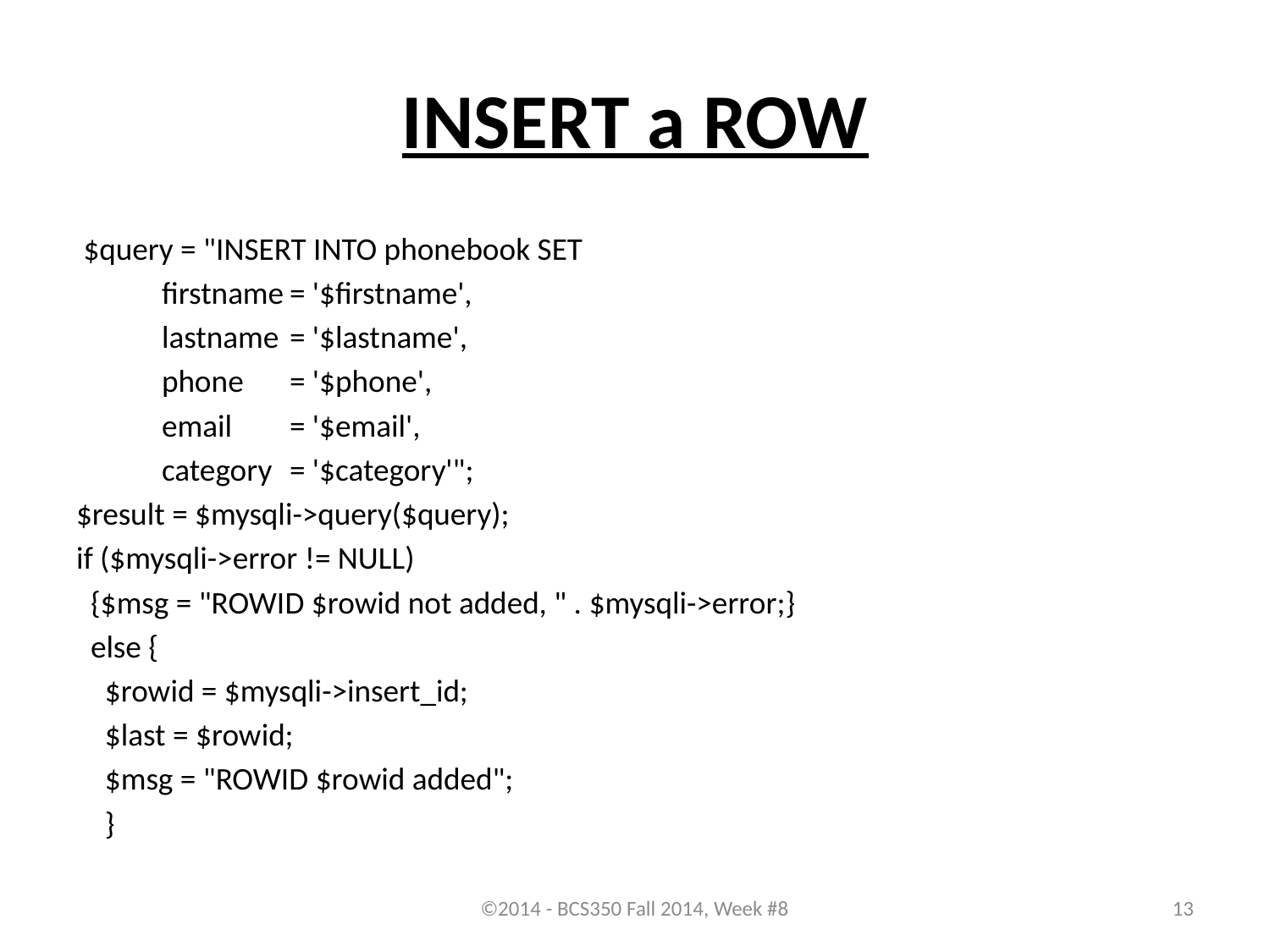

# INSERT a ROW
 $query = "INSERT INTO phonebook SET
	  firstname		= '$firstname',
	  lastname		= '$lastname',
	  phone			= '$phone',
	  email			= '$email',
	  category		= '$category'";
$result = $mysqli->query($query);
if ($mysqli->error != NULL)
  {$msg = "ROWID $rowid not added, " . $mysqli->error;}
  else {
    $rowid = $mysqli->insert_id;
    $last = $rowid;
    $msg = "ROWID $rowid added";
    }
©2014 - BCS350 Fall 2014, Week #8
13